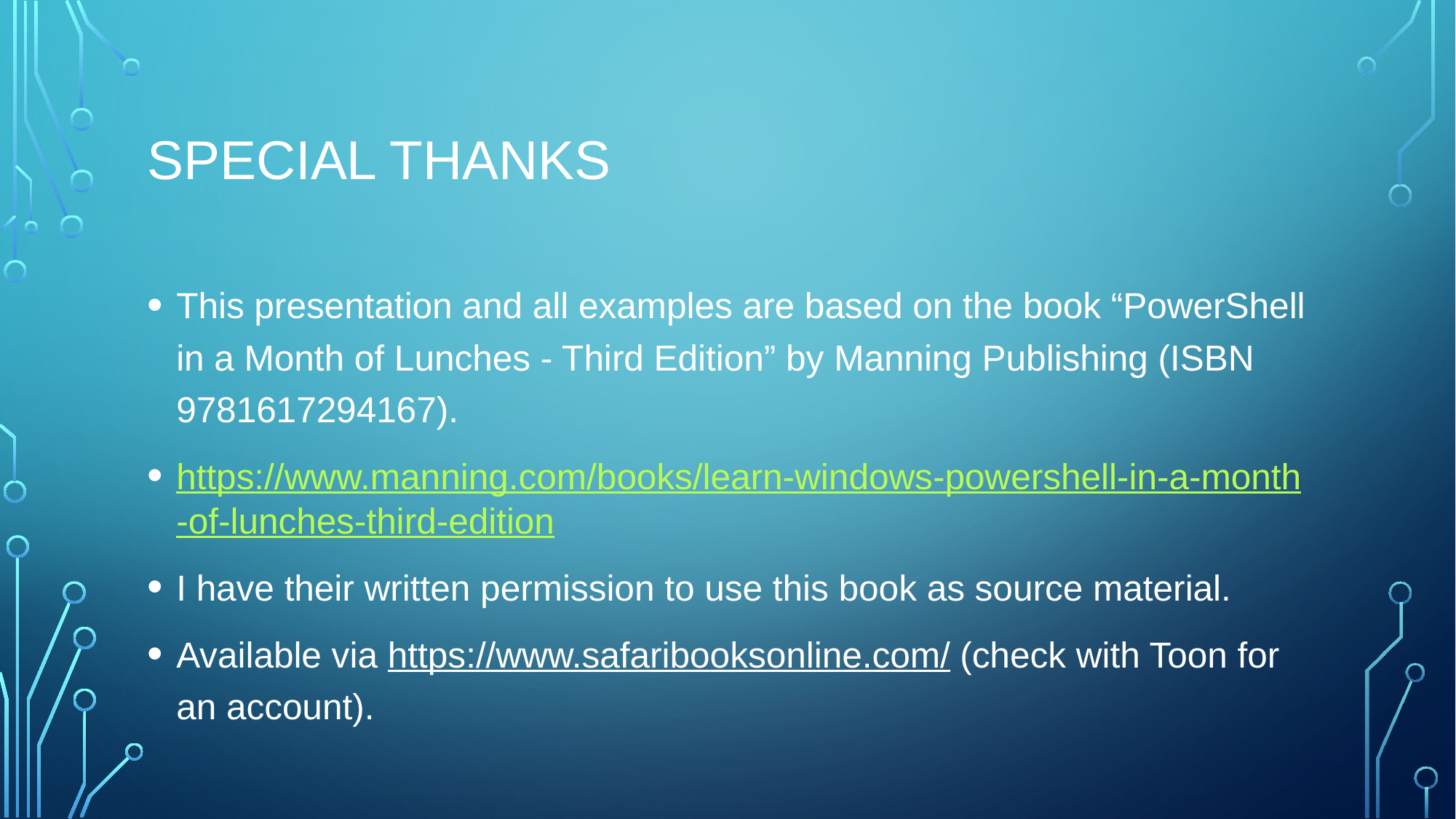

# Special Thanks
This presentation and all examples are based on the book “PowerShell in a Month of Lunches - Third Edition” by Manning Publishing (ISBN 9781617294167).
https://www.manning.com/books/learn-windows-powershell-in-a-month-of-lunches-third-edition
I have their written permission to use this book as source material.
Available via https://www.safaribooksonline.com/ (check with Toon for an account).